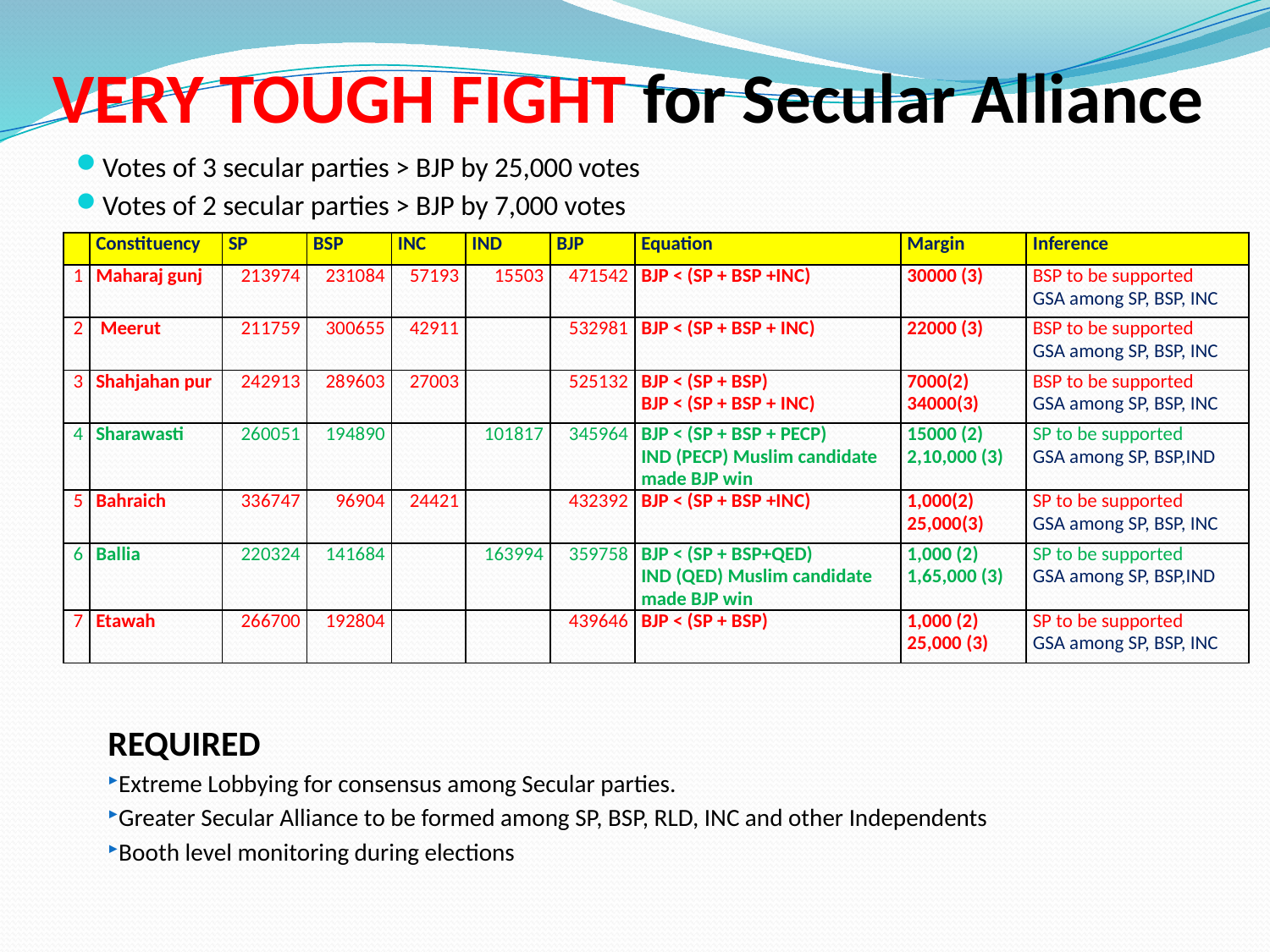

# VERY TOUGH FIGHT for Secular Alliance
Votes of 3 secular parties > BJP by 25,000 votes
Votes of 2 secular parties > BJP by 7,000 votes
|  | Constituency | SP | BSP | INC | IND | BJP | Equation | Margin | Inference |
| --- | --- | --- | --- | --- | --- | --- | --- | --- | --- |
| 1 | Maharaj gunj | 213974 | 231084 | 57193 | 15503 | 471542 | BJP < (SP + BSP +INC) | 30000 (3) | BSP to be supported GSA among SP, BSP, INC |
| 2 | Meerut | 211759 | 300655 | 42911 |  | 532981 | BJP < (SP + BSP + INC) | 22000 (3) | BSP to be supported GSA among SP, BSP, INC |
| 3 | Shahjahan pur | 242913 | 289603 | 27003 |  | 525132 | BJP < (SP + BSP) BJP < (SP + BSP + INC) | 7000(2) 34000(3) | BSP to be supported GSA among SP, BSP, INC |
| 4 | Sharawasti | 260051 | 194890 |  | 101817 | 345964 | BJP < (SP + BSP + PECP) IND (PECP) Muslim candidate made BJP win | 15000 (2) 2,10,000 (3) | SP to be supported GSA among SP, BSP,IND |
| 5 | Bahraich | 336747 | 96904 | 24421 |  | 432392 | BJP < (SP + BSP +INC) | 1,000(2) 25,000(3) | SP to be supported GSA among SP, BSP, INC |
| 6 | Ballia | 220324 | 141684 |  | 163994 | 359758 | BJP < (SP + BSP+QED) IND (QED) Muslim candidate made BJP win | 1,000 (2) 1,65,000 (3) | SP to be supported GSA among SP, BSP,IND |
| 7 | Etawah | 266700 | 192804 |  |  | 439646 | BJP < (SP + BSP) | 1,000 (2) 25,000 (3) | SP to be supported GSA among SP, BSP, INC |
REQUIRED
Extreme Lobbying for consensus among Secular parties.
Greater Secular Alliance to be formed among SP, BSP, RLD, INC and other Independents
Booth level monitoring during elections